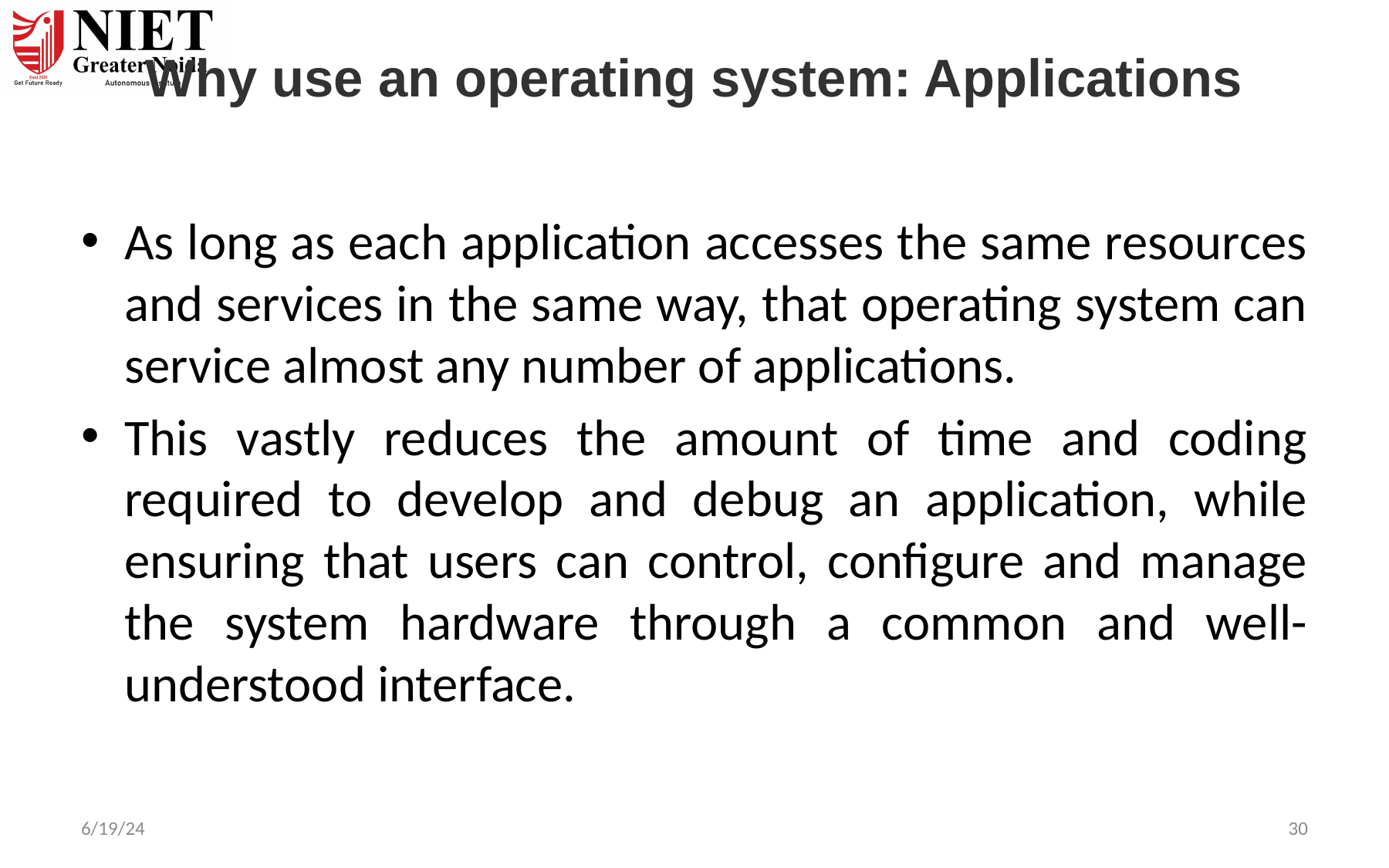

# Why use an operating system: Applications
As long as each application accesses the same resources and services in the same way, that operating system can service almost any number of applications.
This vastly reduces the amount of time and coding required to develop and debug an application, while ensuring that users can control, configure and manage the system hardware through a common and well-understood interface.

6/19/24
30